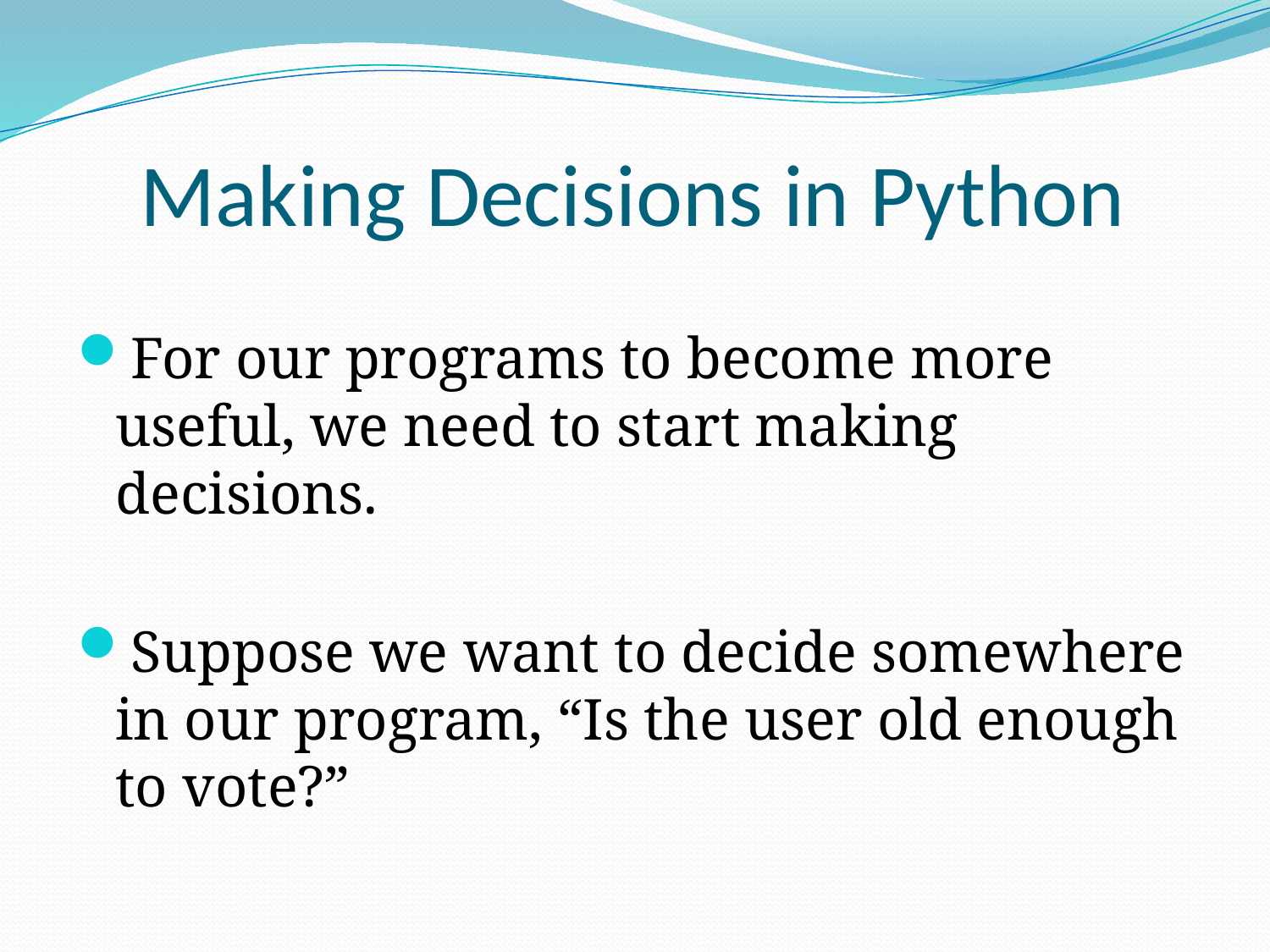

# Making Decisions in Python
For our programs to become more useful, we need to start making decisions.

Suppose we want to decide somewhere in our program, “Is the user old enough to vote?”